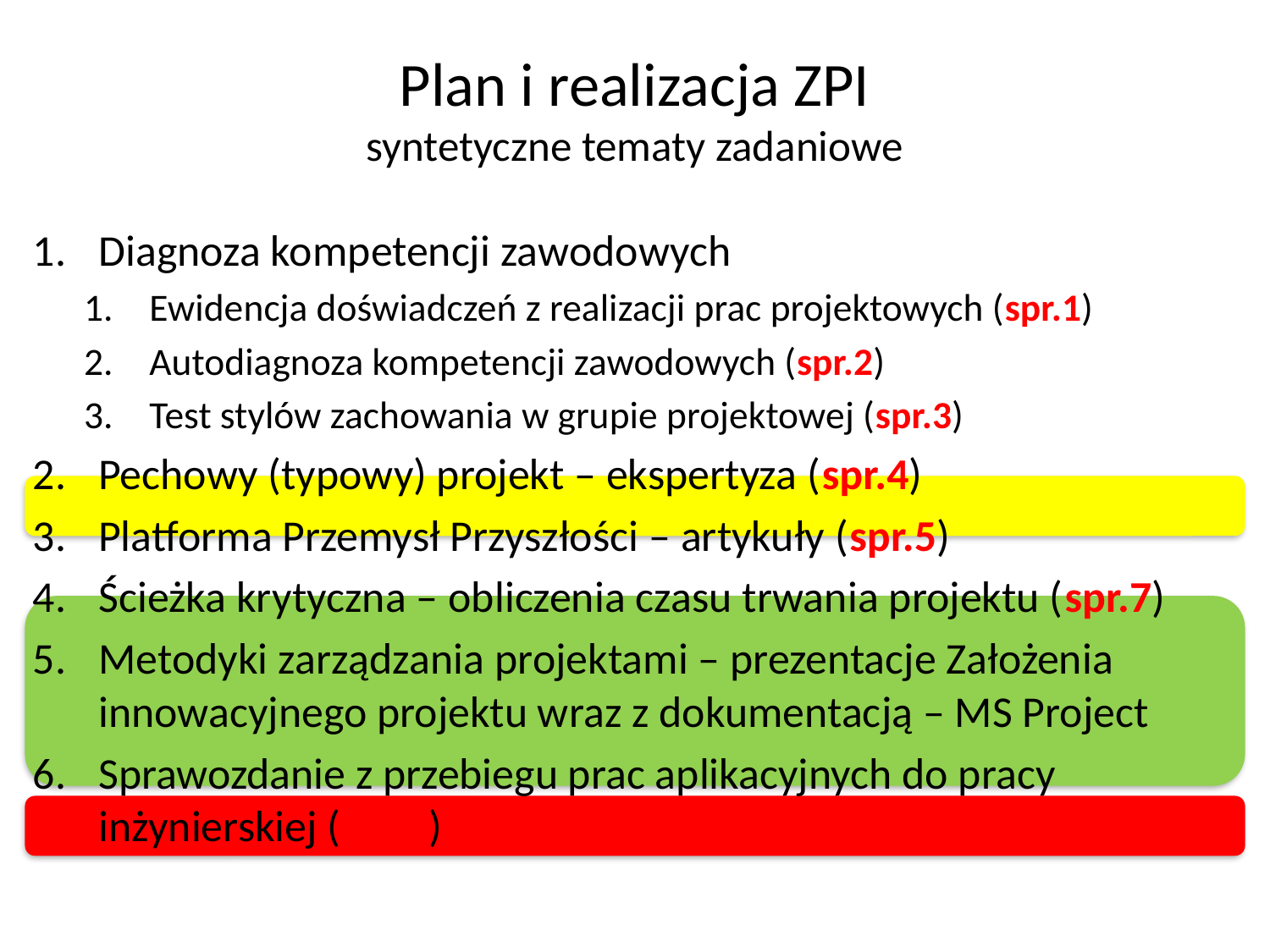

# Plan i realizacja ZPI syntetyczne tematy zadaniowe
Diagnoza kompetencji zawodowych
Ewidencja doświadczeń z realizacji prac projektowych (spr.1)
Autodiagnoza kompetencji zawodowych (spr.2)
Test stylów zachowania w grupie projektowej (spr.3)
Pechowy (typowy) projekt – ekspertyza (spr.4)
Platforma Przemysł Przyszłości – artykuły (spr.5)
Ścieżka krytyczna – obliczenia czasu trwania projektu (spr.7)
Metodyki zarządzania projektami – prezentacje Założenia innowacyjnego projektu wraz z dokumentacją – MS Project
Sprawozdanie z przebiegu prac aplikacyjnych do pracy inżynierskiej (spr.8)
Metody oceny projektu